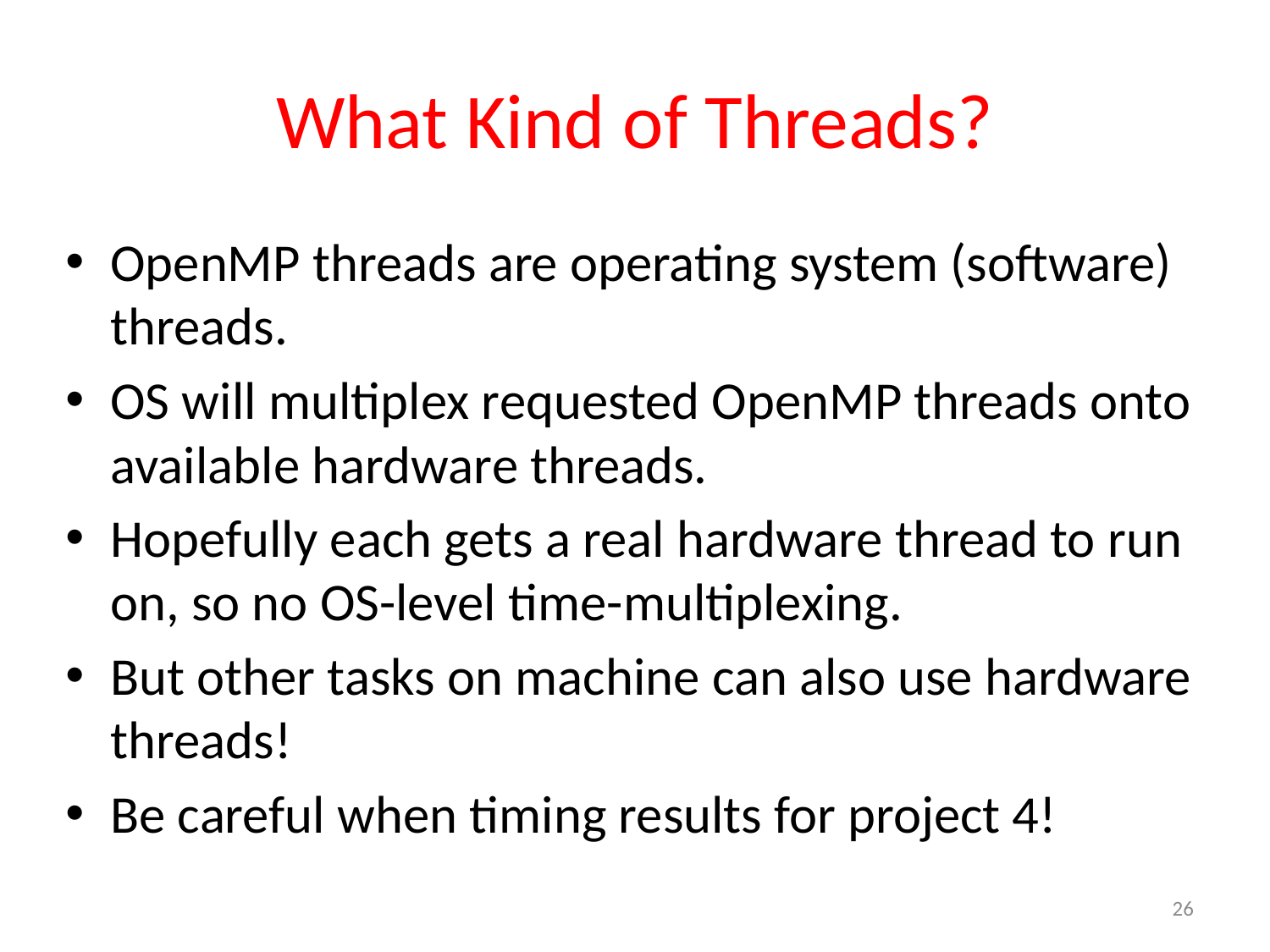

# What Kind of Threads?
OpenMP threads are operating system (software) threads.
OS will multiplex requested OpenMP threads onto available hardware threads.
Hopefully each gets a real hardware thread to run on, so no OS-level time-multiplexing.
But other tasks on machine can also use hardware threads!
Be careful when timing results for project 4!
26